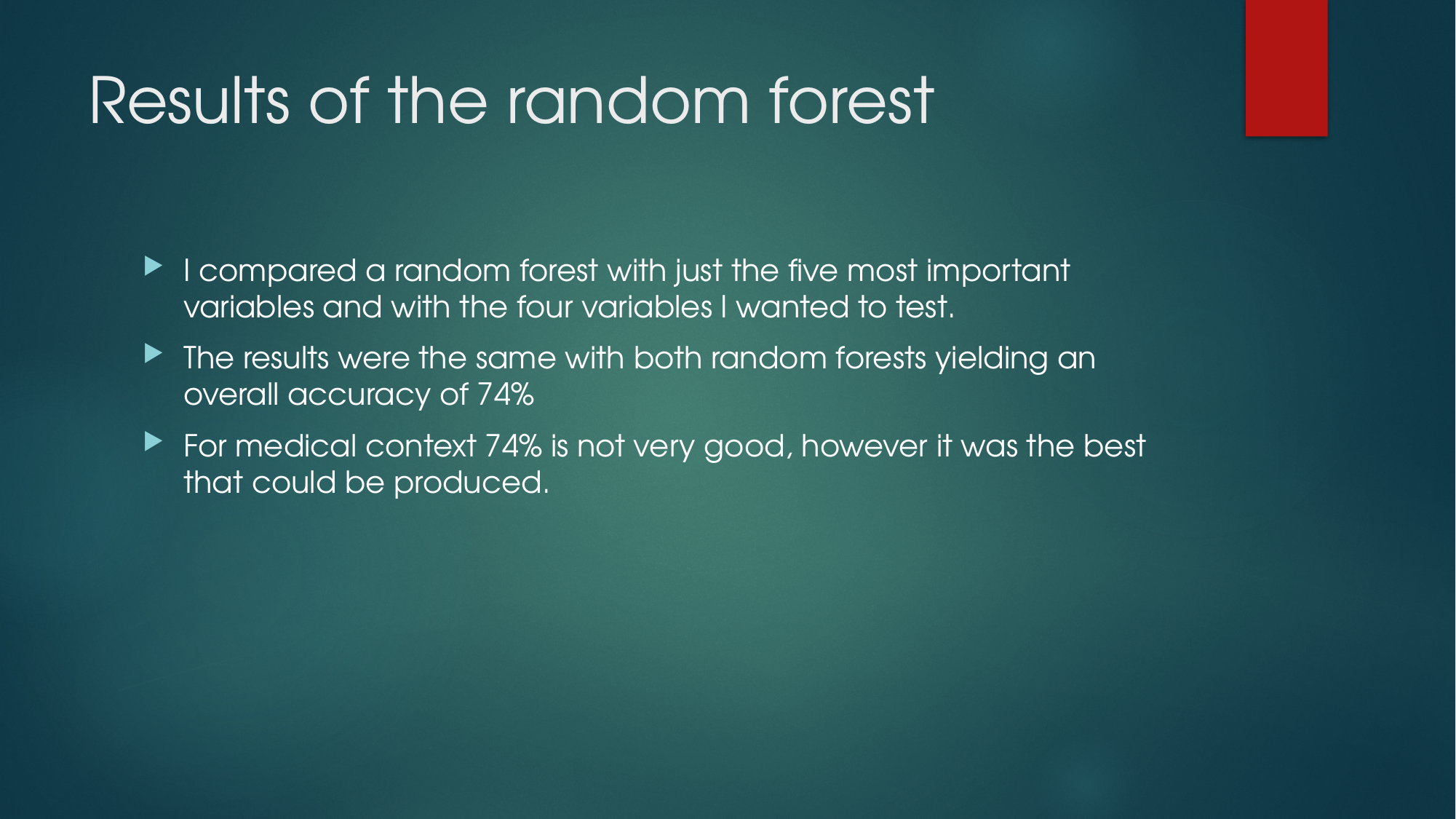

# Results of the random forest
I compared a random forest with just the five most important variables and with the four variables I wanted to test.
The results were the same with both random forests yielding an overall accuracy of 74%
For medical context 74% is not very good, however it was the best that could be produced.